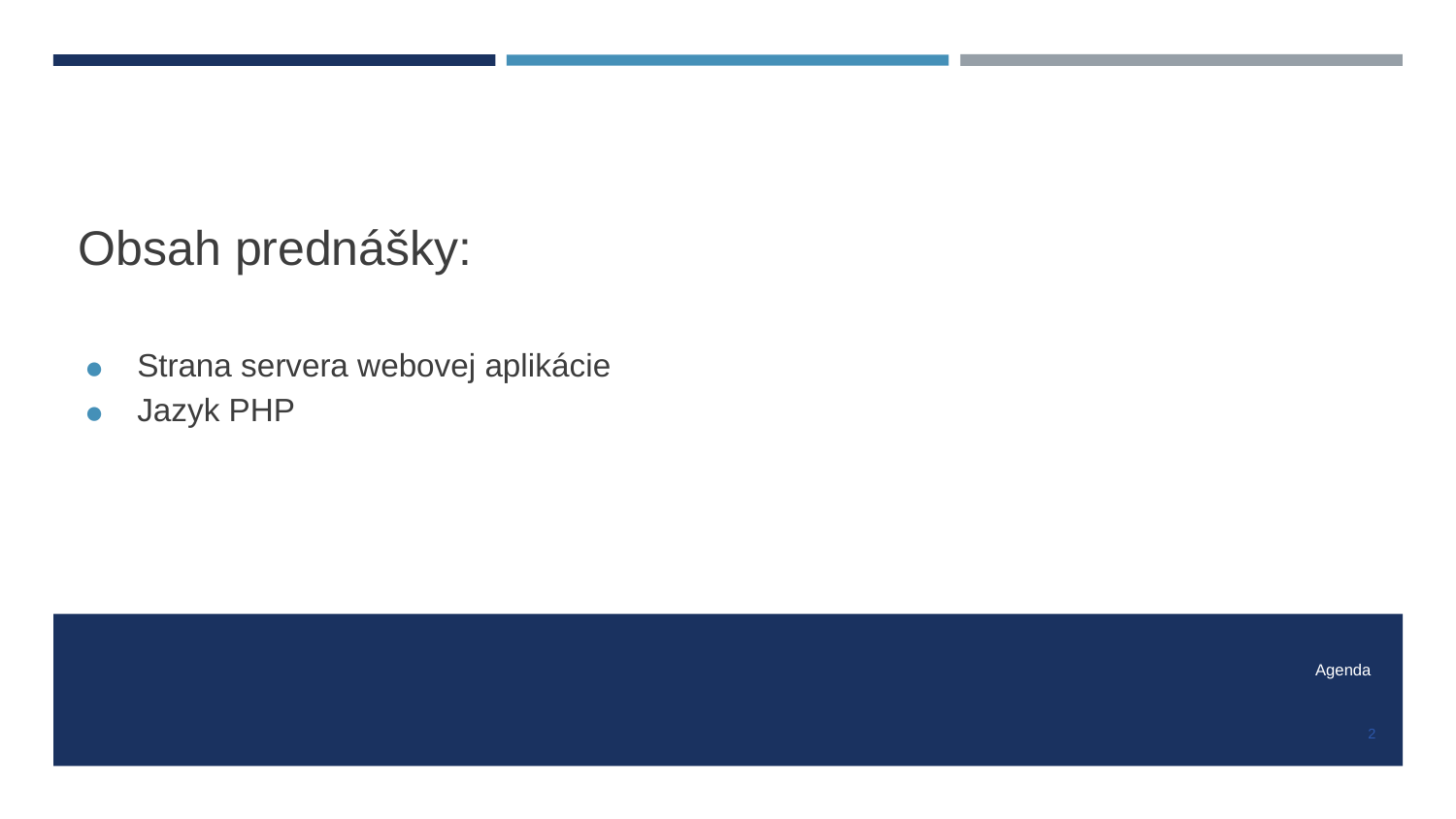

Obsah prednášky:

Strana servera webovej aplikácie
Jazyk PHP
Agenda
2